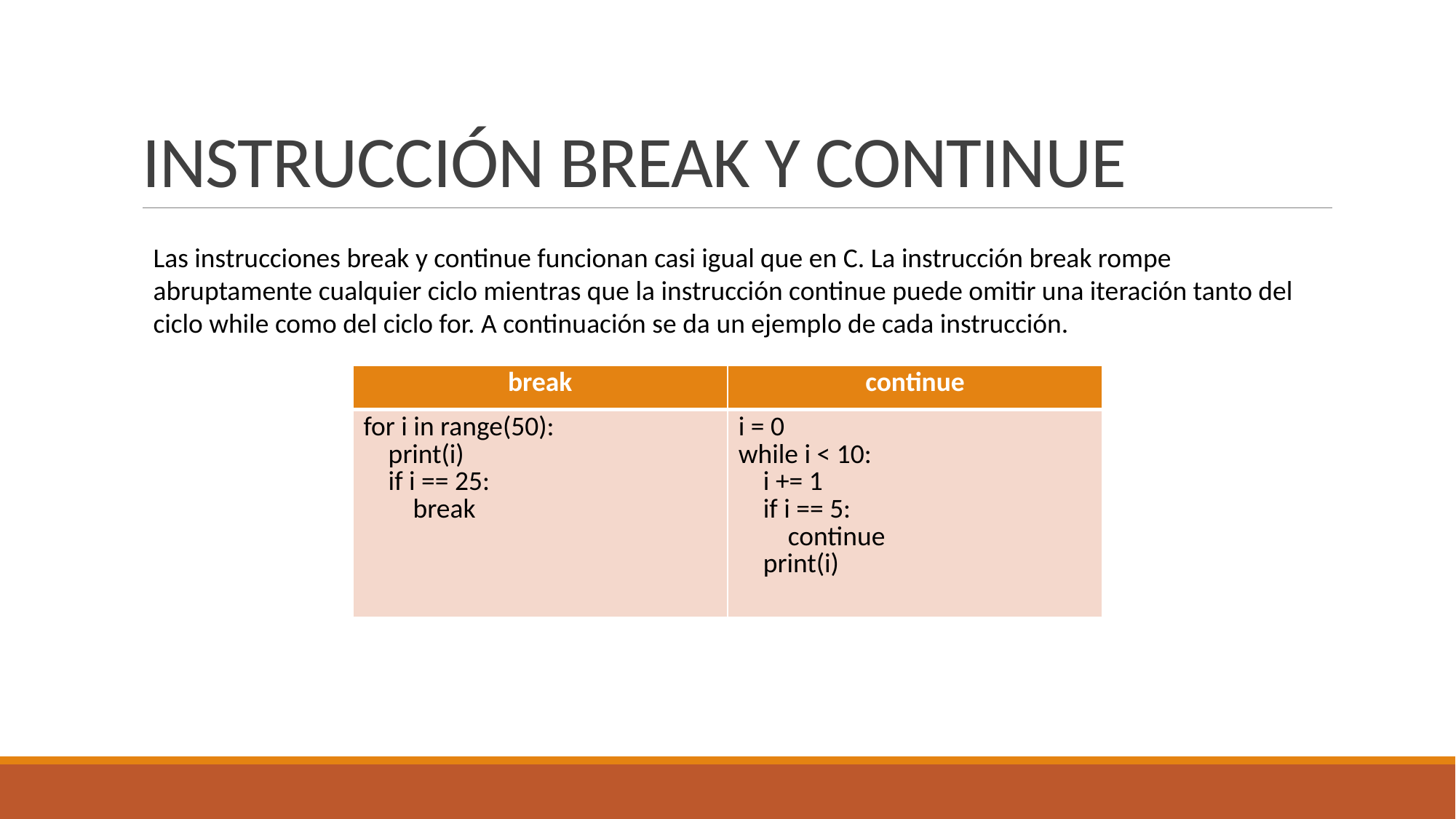

# INSTRUCCIÓN BREAK Y CONTINUE
Las instrucciones break y continue funcionan casi igual que en C. La instrucción break rompe abruptamente cualquier ciclo mientras que la instrucción continue puede omitir una iteración tanto del ciclo while como del ciclo for. A continuación se da un ejemplo de cada instrucción.
| break | continue |
| --- | --- |
| for i in range(50): print(i) if i == 25: break | i = 0 while i < 10: i += 1 if i == 5: continue print(i) |